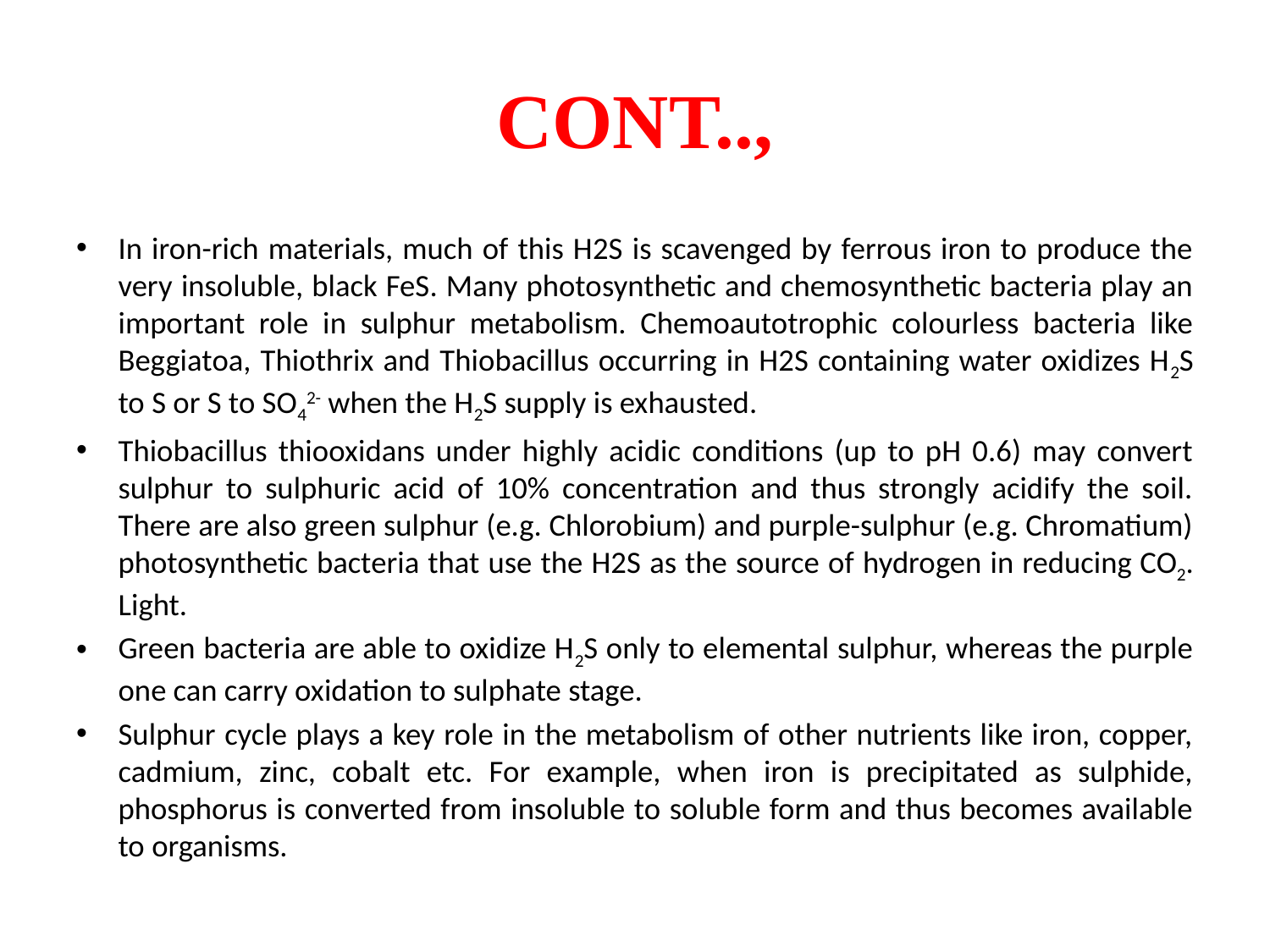

# CONT..,
In iron-rich materials, much of this H2S is scavenged by ferrous iron to produce the very insoluble, black FeS. Many photosynthetic and chemosynthetic bacteria play an important role in sulphur metabolism. Chemoautotrophic colourless bacteria like Beggiatoa, Thiothrix and Thiobacillus occurring in H2S containing water oxidizes H2S to S or S to SO42- when the H2S supply is exhausted.
Thiobacillus thiooxidans under highly acidic conditions (up to pH 0.6) may convert sulphur to sulphuric acid of 10% concentration and thus strongly acidify the soil. There are also green sulphur (e.g. Chlorobium) and purple-sulphur (e.g. Chromatium) photosynthetic bacteria that use the H2S as the source of hydrogen in reducing CO2.
Light.
Green bacteria are able to oxidize H2S only to elemental sulphur, whereas the purple one can carry oxidation to sulphate stage.
Sulphur cycle plays a key role in the metabolism of other nutrients like iron, copper, cadmium, zinc, cobalt etc. For example, when iron is precipitated as sulphide, phosphorus is converted from insoluble to soluble form and thus becomes available to organisms.